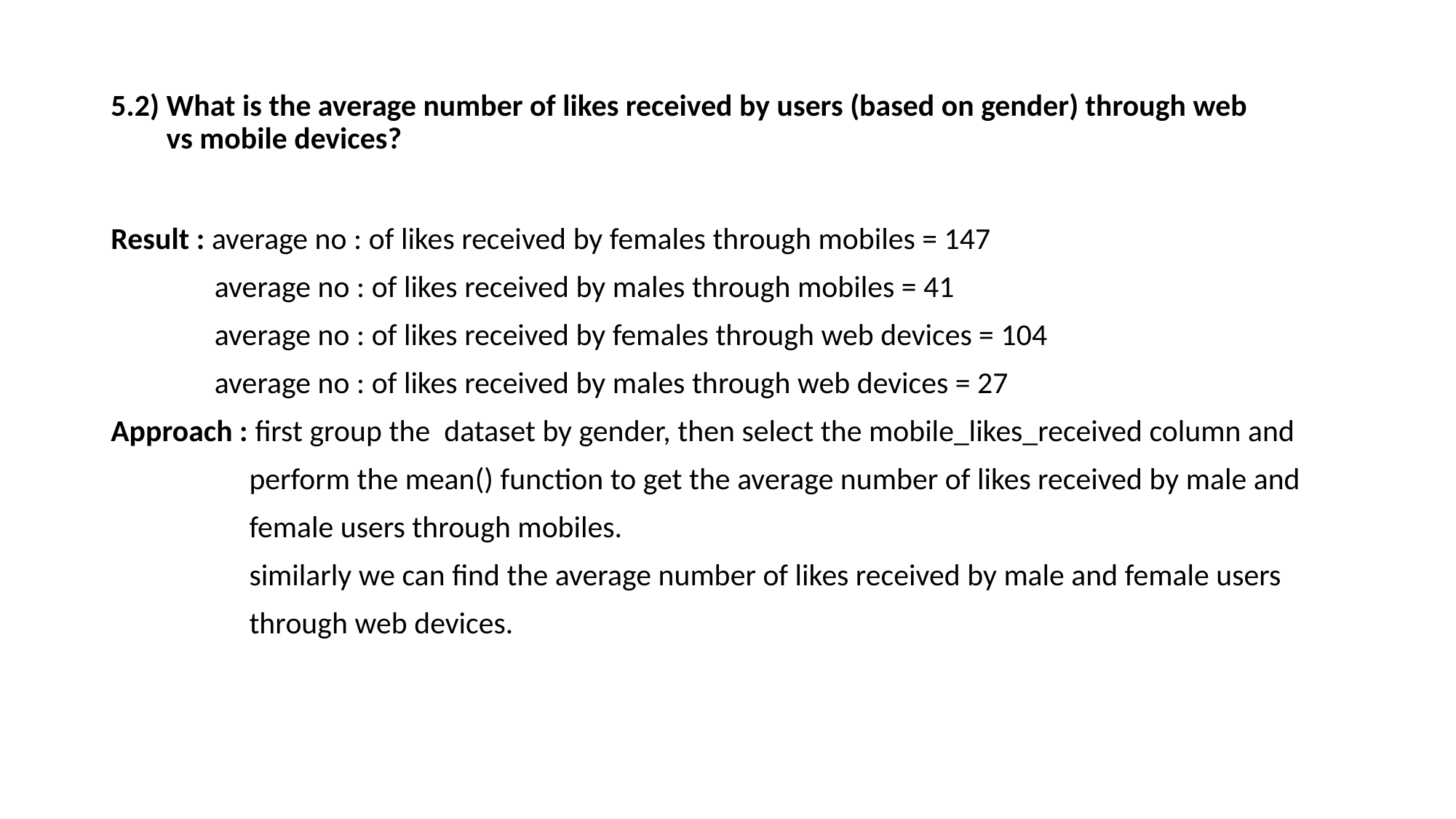

# 5.2) What is the average number of likes received by users (based on gender) through web vs mobile devices?
Result : average no : of likes received by females through mobiles = 147
               average no : of likes received by males through mobiles = 41
               average no : of likes received by females through web devices = 104
               average no : of likes received by males through web devices = 27
Approach : first group the  dataset by gender, then select the mobile_likes_received column and
                    perform the mean() function to get the average number of likes received by male and
                    female users through mobiles.
                    similarly we can find the average number of likes received by male and female users
                    through web devices.